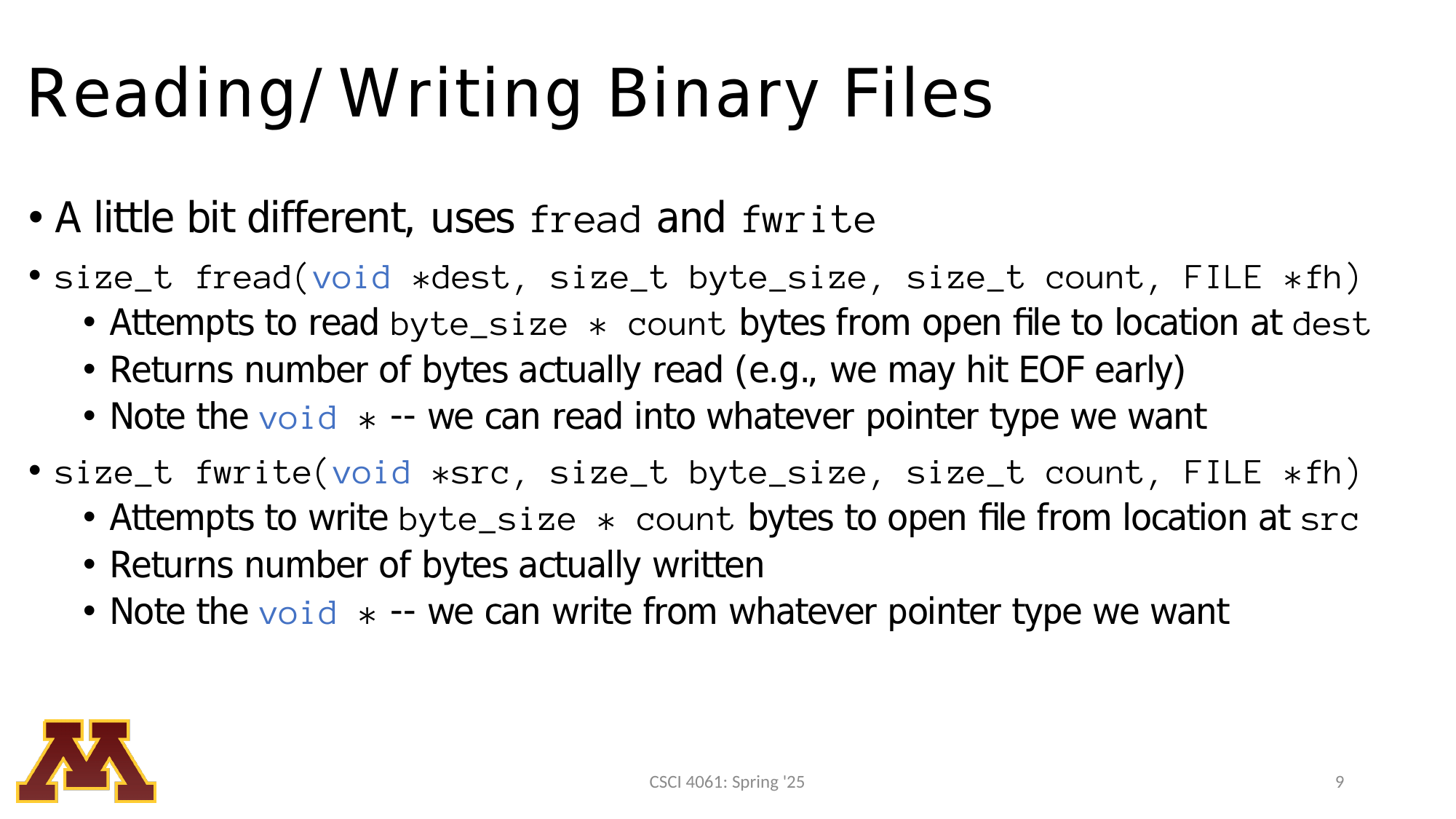

# Reading/Writing Binary Files
A little bit different, uses fread and fwrite
size_t fread(void *dest, size_t byte_size, size_t count, FILE *fh)
Attempts to read byte_size * count bytes from open file to location at dest
Returns number of bytes actually read (e.g., we may hit EOF early)
Note the void * -- we can read into whatever pointer type we want
size_t fwrite(void *src, size_t byte_size, size_t count, FILE *fh)
Attempts to write byte_size * count bytes to open file from location at src
Returns number of bytes actually written
Note the void * -- we can write from whatever pointer type we want

CSCI 4061: Spring '25
9